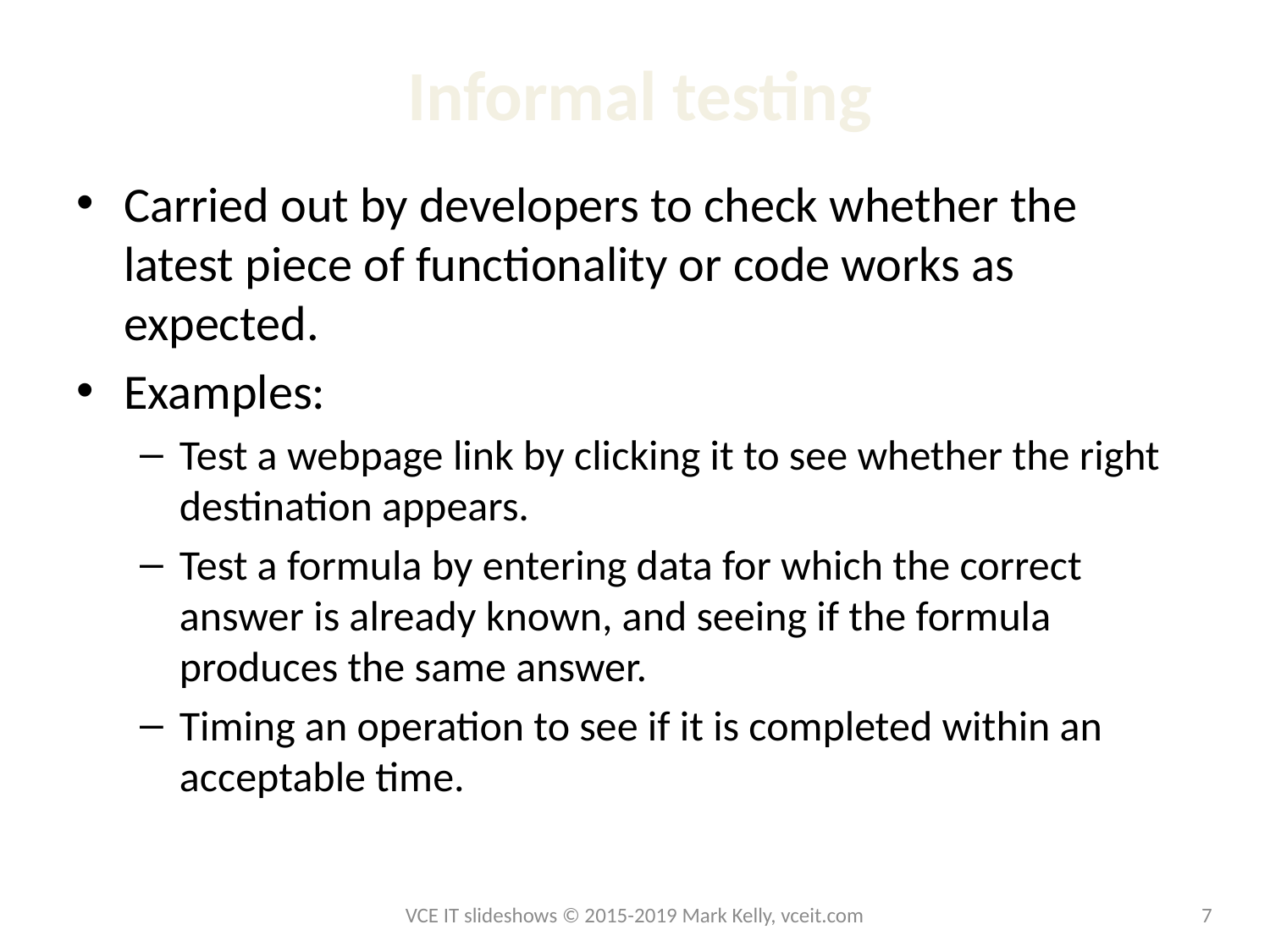

# Informal testing
Carried out by developers to check whether the latest piece of functionality or code works as expected.
Examples:
Test a webpage link by clicking it to see whether the right destination appears.
Test a formula by entering data for which the correct answer is already known, and seeing if the formula produces the same answer.
Timing an operation to see if it is completed within an acceptable time.
VCE IT slideshows © 2015-2019 Mark Kelly, vceit.com
7